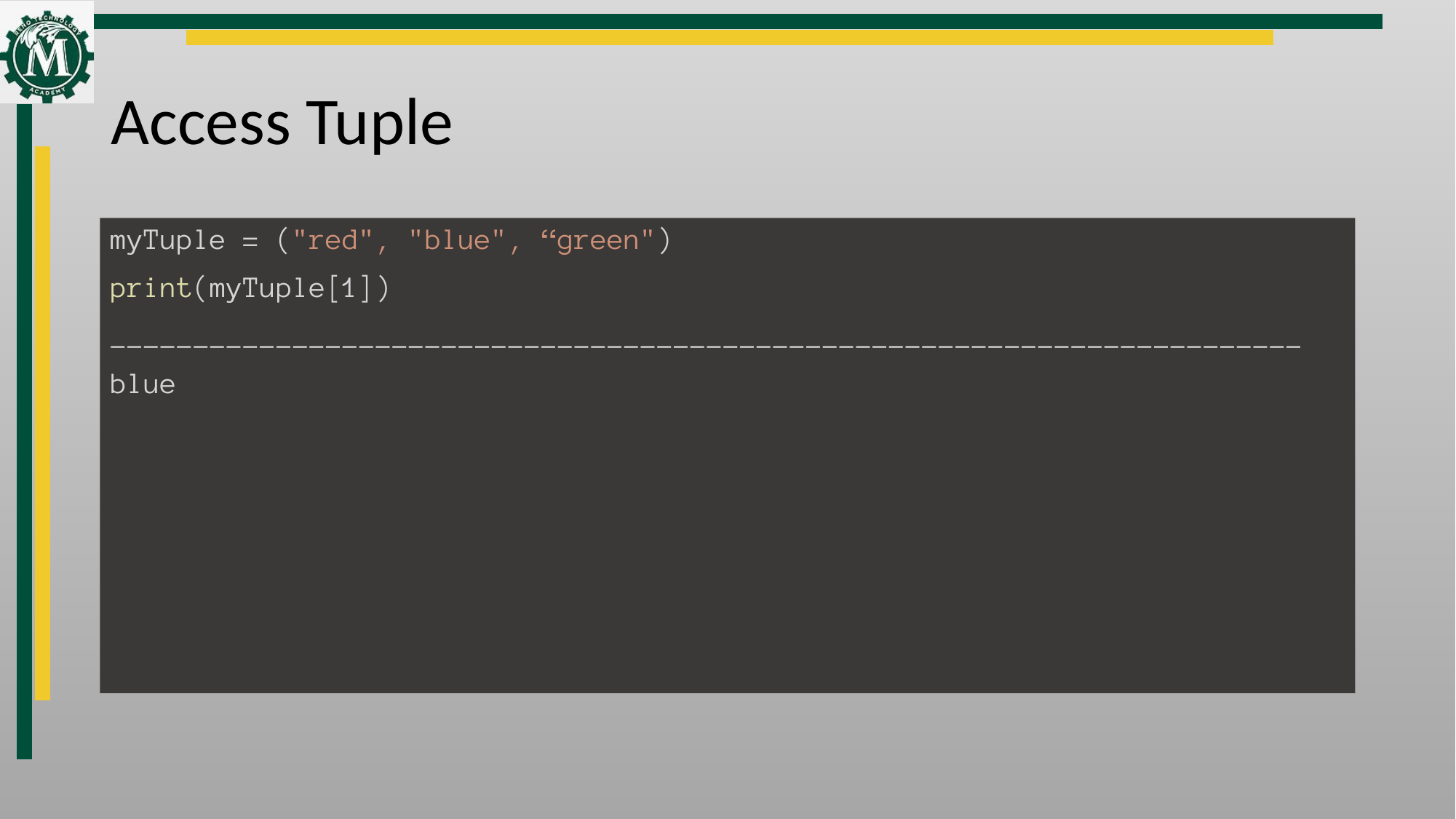

# Access Tuple
myTuple = ("red", "blue", “green")
print(myTuple[1])
________________________________________________________________________
blue